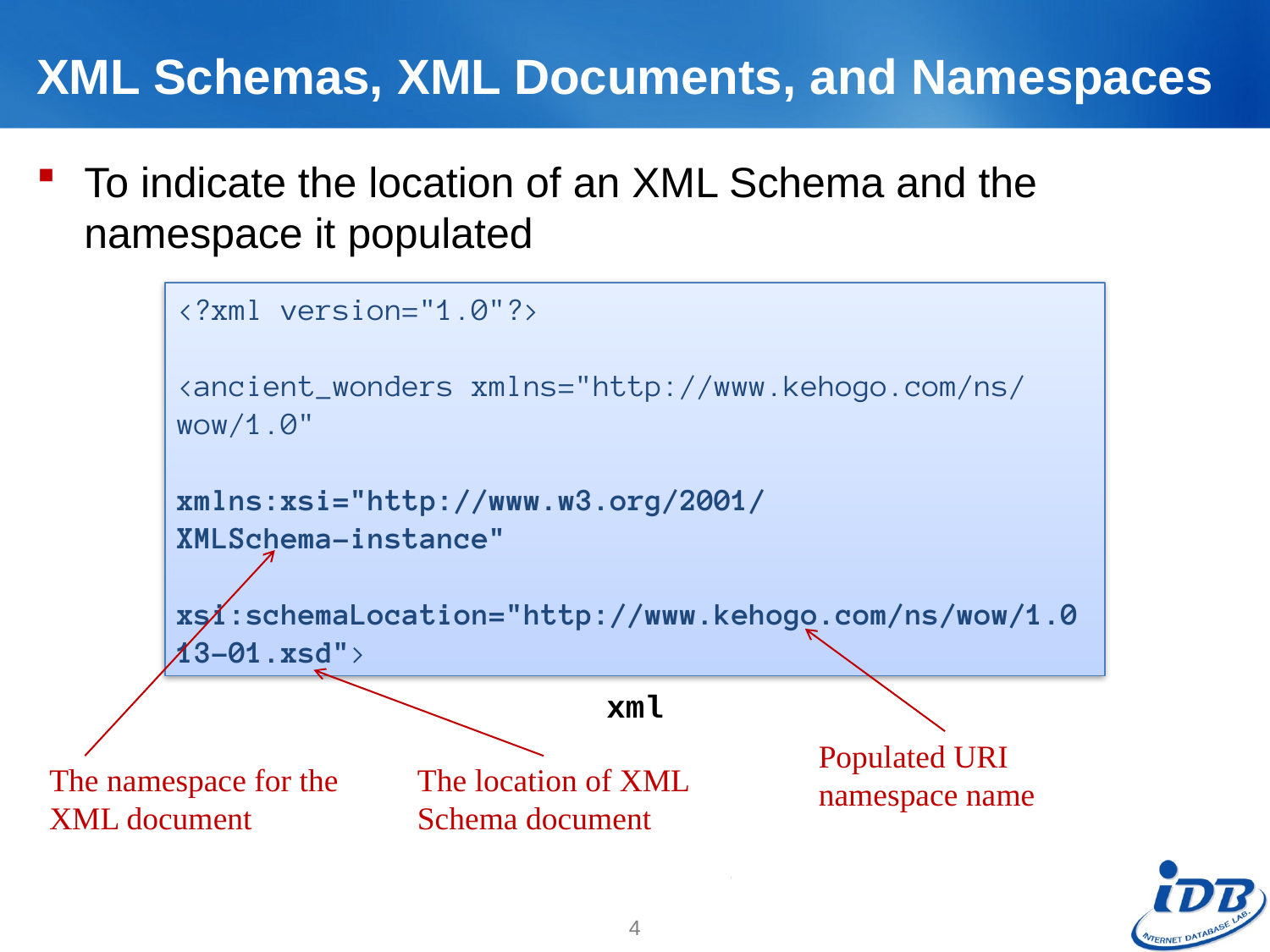

# XML Schemas, XML Documents, and Namespaces
To indicate the location of an XML Schema and the namespace it populated

<?xml version="1.0"?>

<ancient_wonders xmlns="http://www.kehogo.com/ns/wow/1.0"

xmlns:xsi="http://www.w3.org/2001/
XMLSchema-instance"

xsi:schemaLocation="http://www.kehogo.com/ns/wow/1.0
13-01.xsd">
xml
Populated URI namespace name
The location of XML Schema document
The namespace for the XML document
4